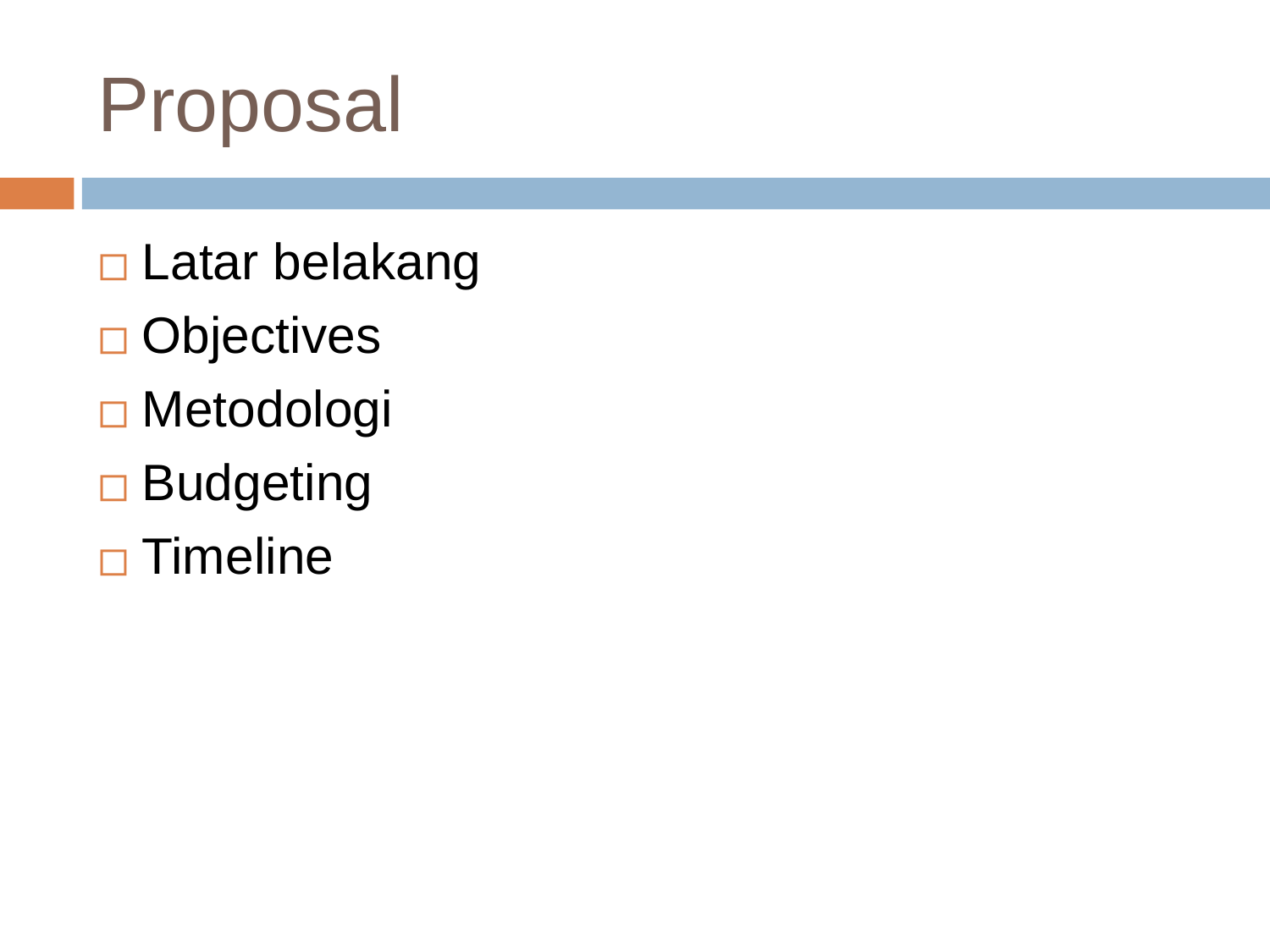

# Proposal
Latar belakang
Objectives
Metodologi
Budgeting
Timeline